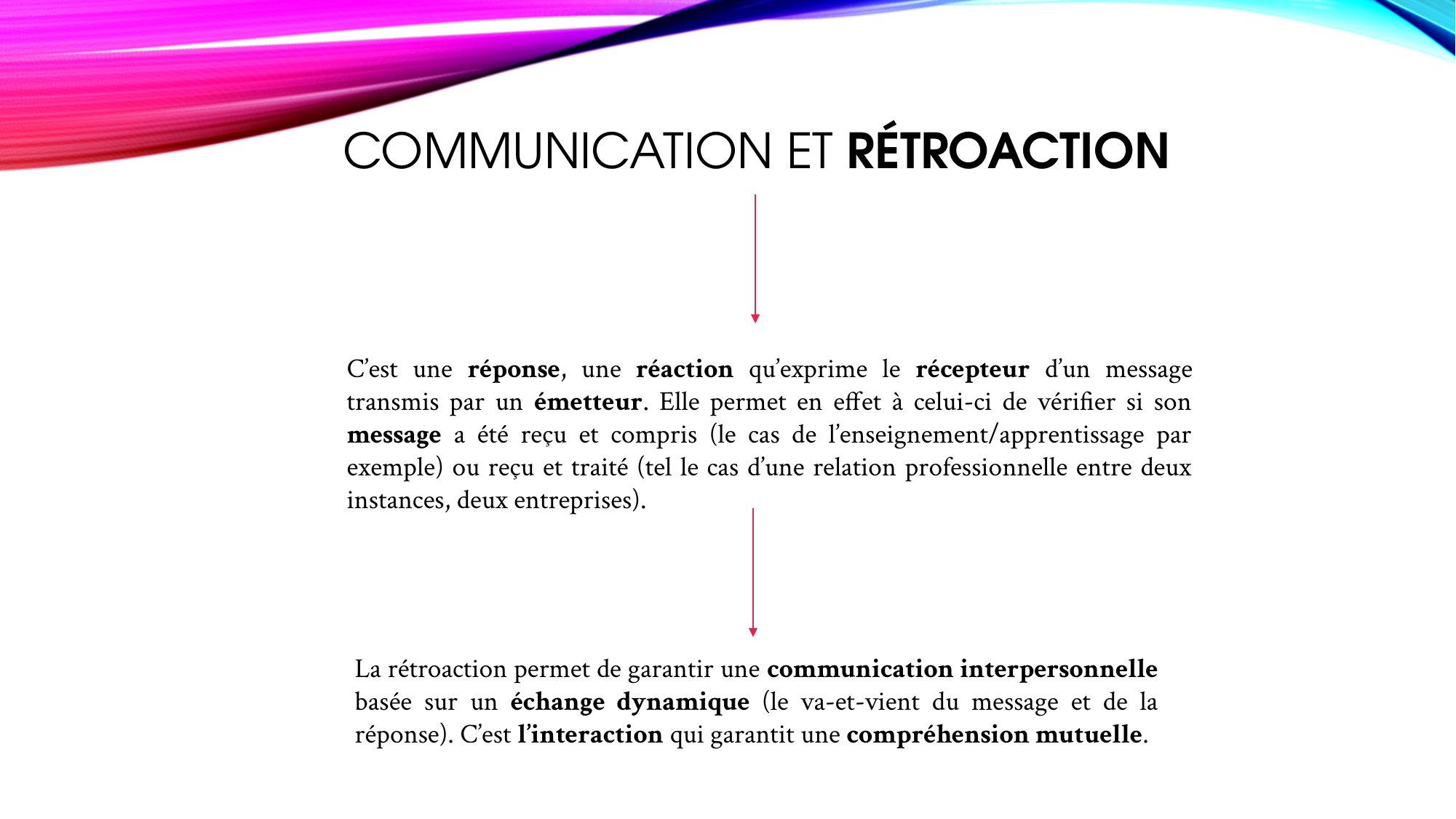

# Communication et rétroaction
C’est une réponse, une réaction qu’exprime le récepteur d’un message transmis par un émetteur. Elle permet en effet à celui-ci de vérifier si son message a été reçu et compris (le cas de l’enseignement/apprentissage par exemple) ou reçu et traité (tel le cas d’une relation professionnelle entre deux instances, deux entreprises).

La rétroaction permet de garantir une communication interpersonnelle basée sur un échange dynamique (le va-et-vient du message et de la réponse). C’est l’interaction qui garantit une compréhension mutuelle.